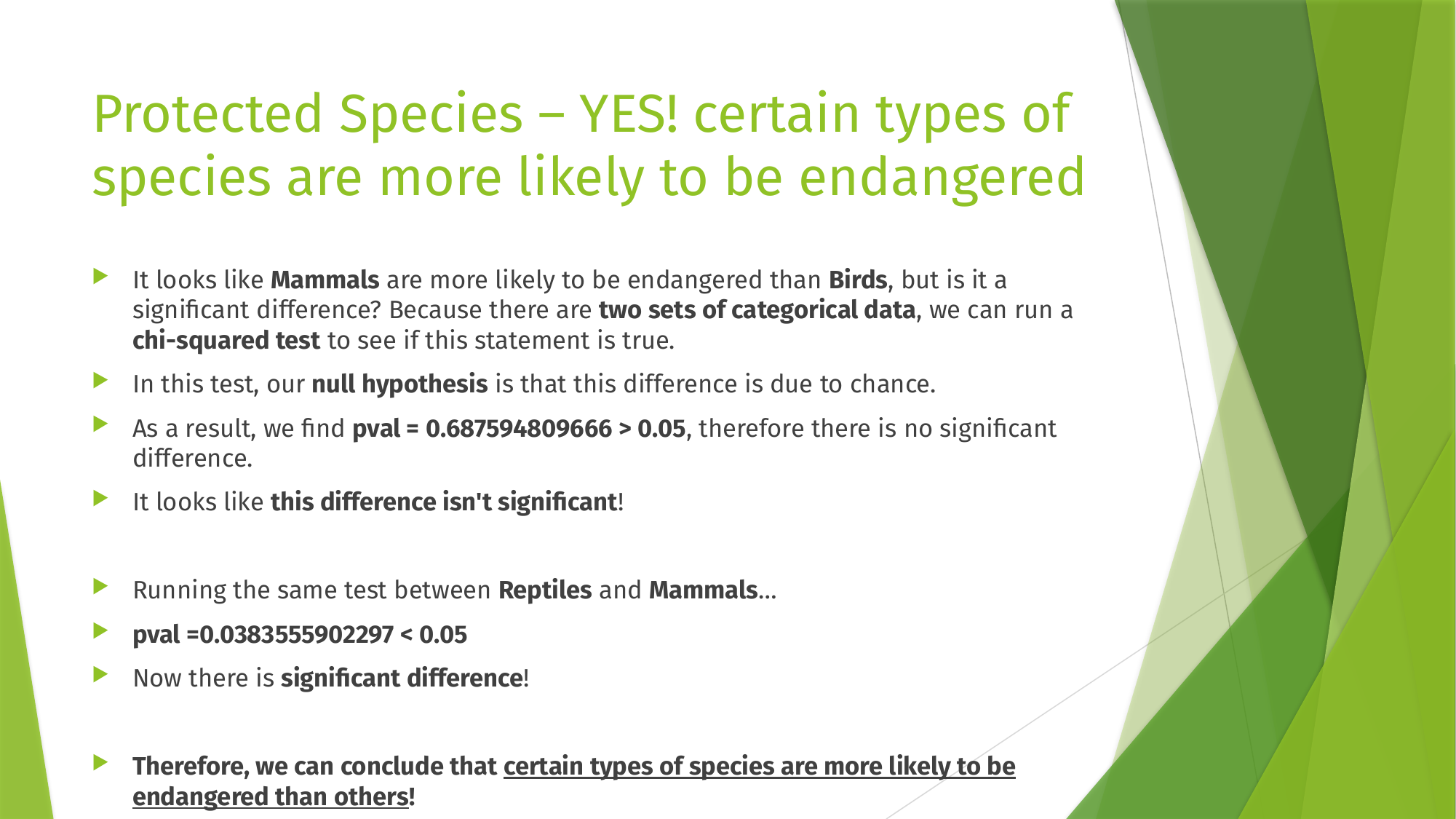

# Protected Species – YES! certain types of species are more likely to be endangered
It looks like Mammals are more likely to be endangered than Birds, but is it a significant difference? Because there are two sets of categorical data, we can run a chi-squared test to see if this statement is true.
In this test, our null hypothesis is that this difference is due to chance.
As a result, we find pval = 0.687594809666 > 0.05, therefore there is no significant difference.
It looks like this difference isn't significant!

Running the same test between Reptiles and Mammals…
pval =0.0383555902297 < 0.05
Now there is significant difference!

Therefore, we can conclude that certain types of species are more likely to be endangered than others!